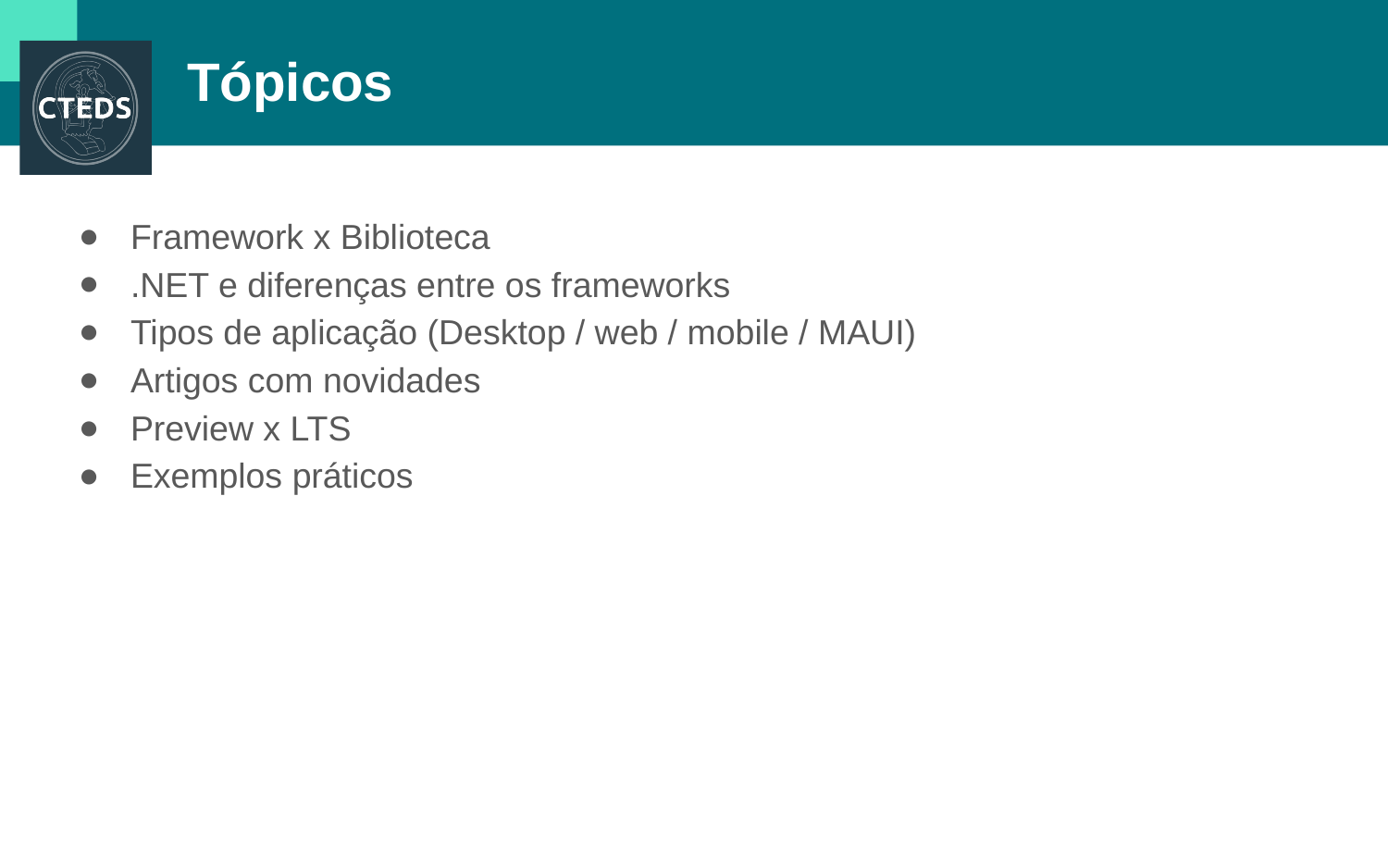

# Tópicos
Framework x Biblioteca
.NET e diferenças entre os frameworks
Tipos de aplicação (Desktop / web / mobile / MAUI)
Artigos com novidades
Preview x LTS
Exemplos práticos